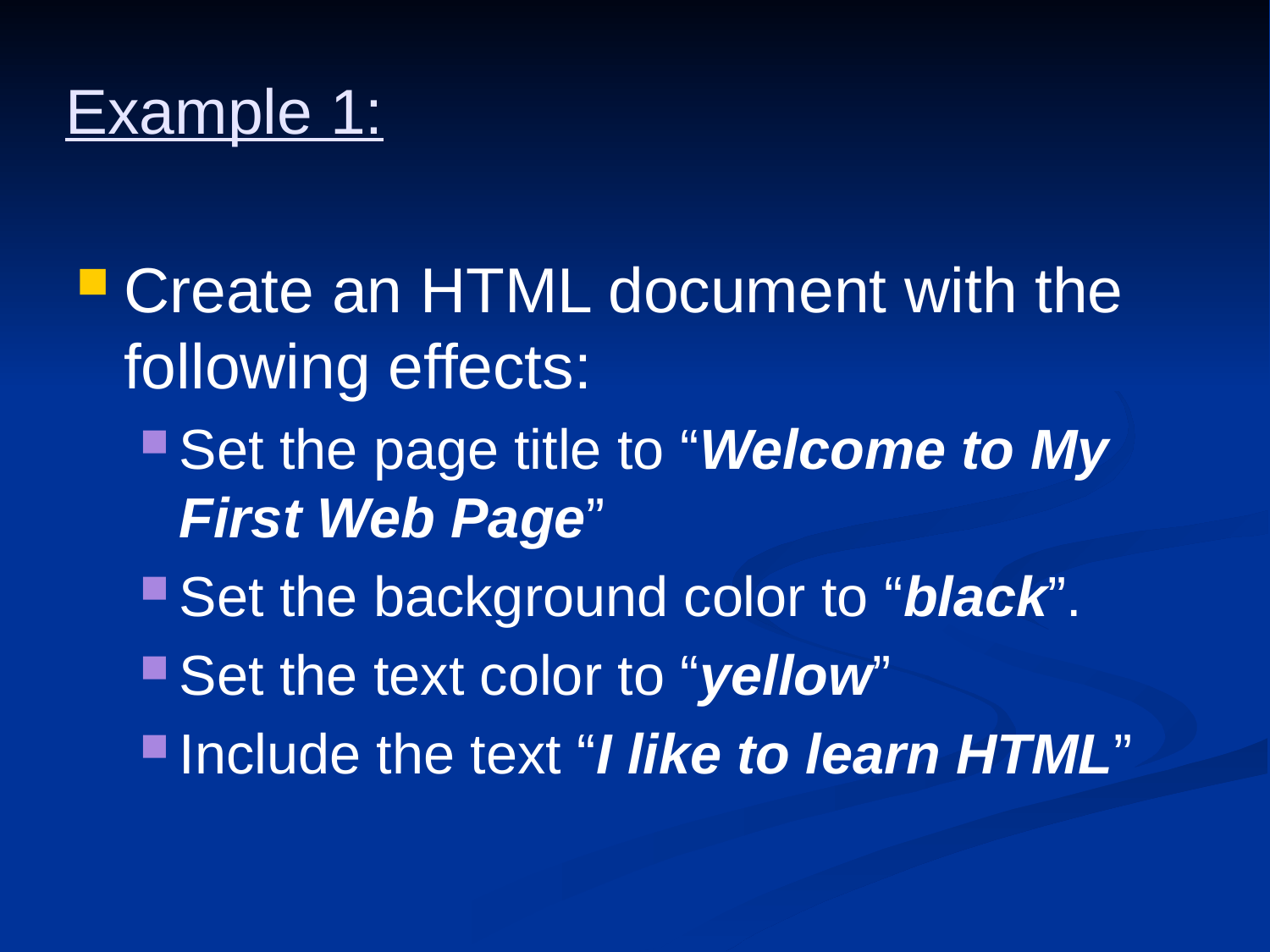

# Example 1:
Create an HTML document with the following effects:
Set the page title to “Welcome to My First Web Page”
Set the background color to “black”.
Set the text color to “yellow”
Include the text “I like to learn HTML”